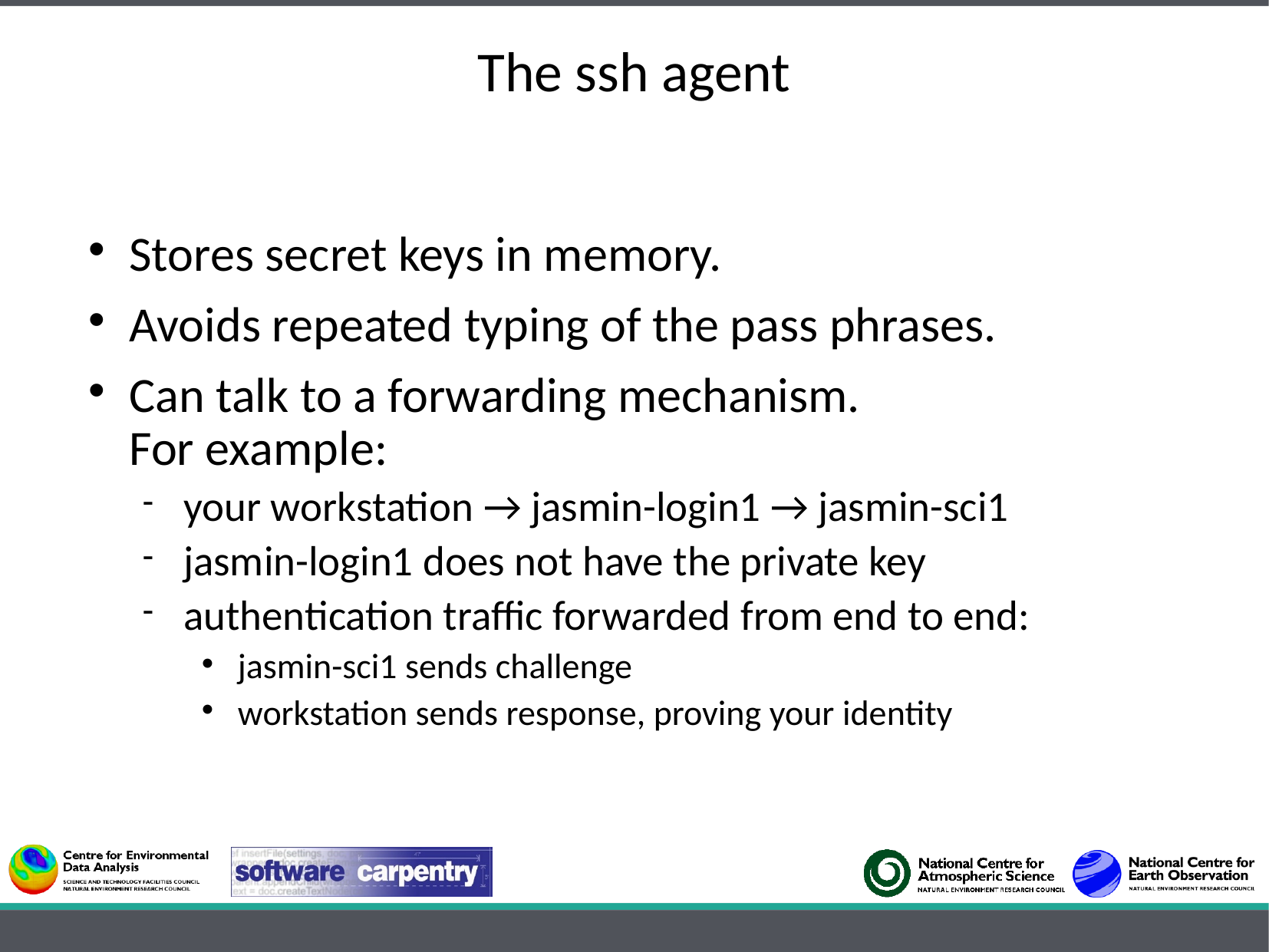

# The ssh agent
Stores secret keys in memory.
Avoids repeated typing of the pass phrases.
Can talk to a forwarding mechanism.
For example:
your workstation → jasmin-login1 → jasmin-sci1
jasmin-login1 does not have the private key
authentication traffic forwarded from end to end:
jasmin-sci1 sends challenge
workstation sends response, proving your identity